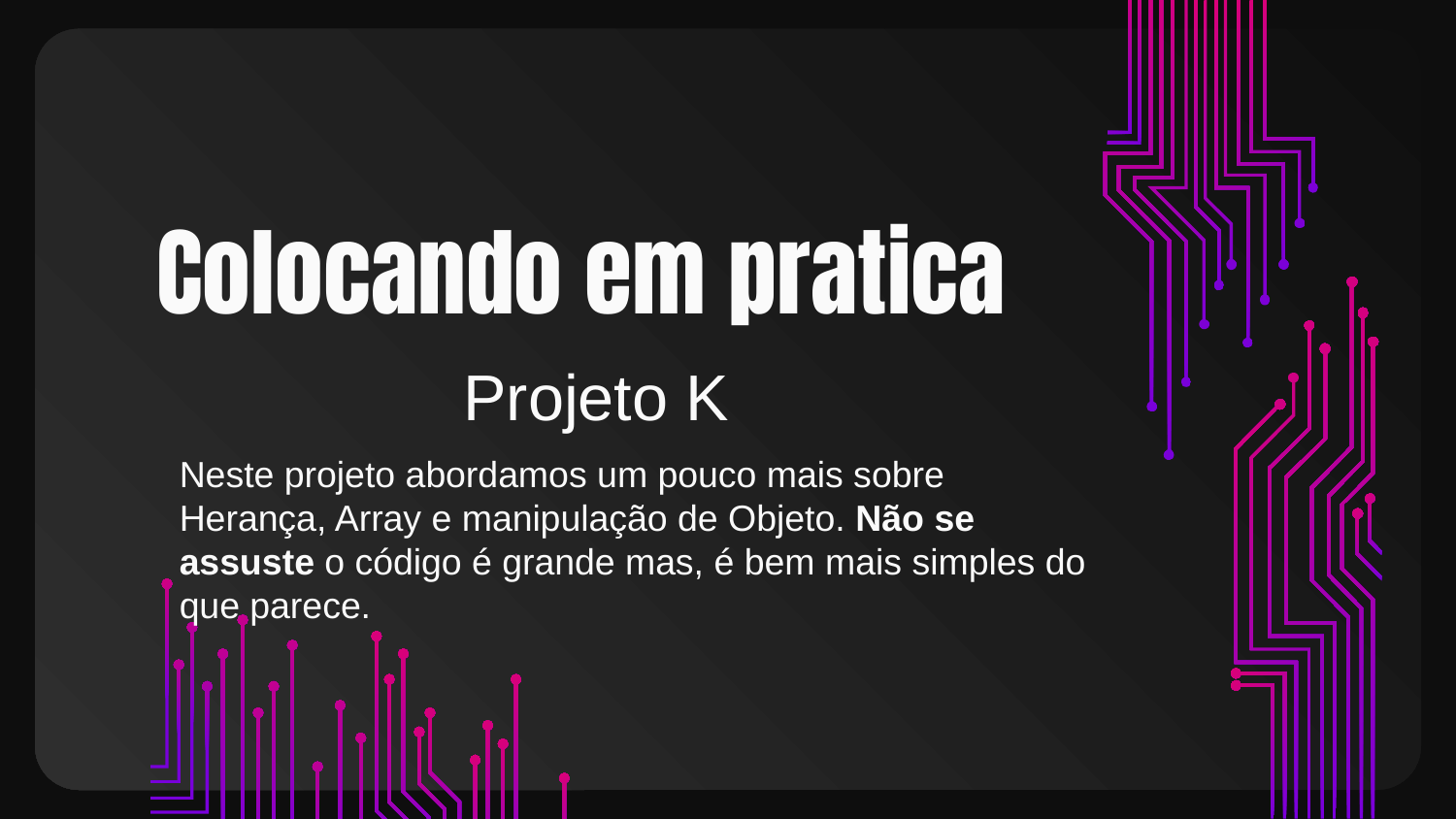

# Colocando em pratica
Projeto K
Neste projeto abordamos um pouco mais sobre Herança, Array e manipulação de Objeto. Não se assuste o código é grande mas, é bem mais simples do que parece.